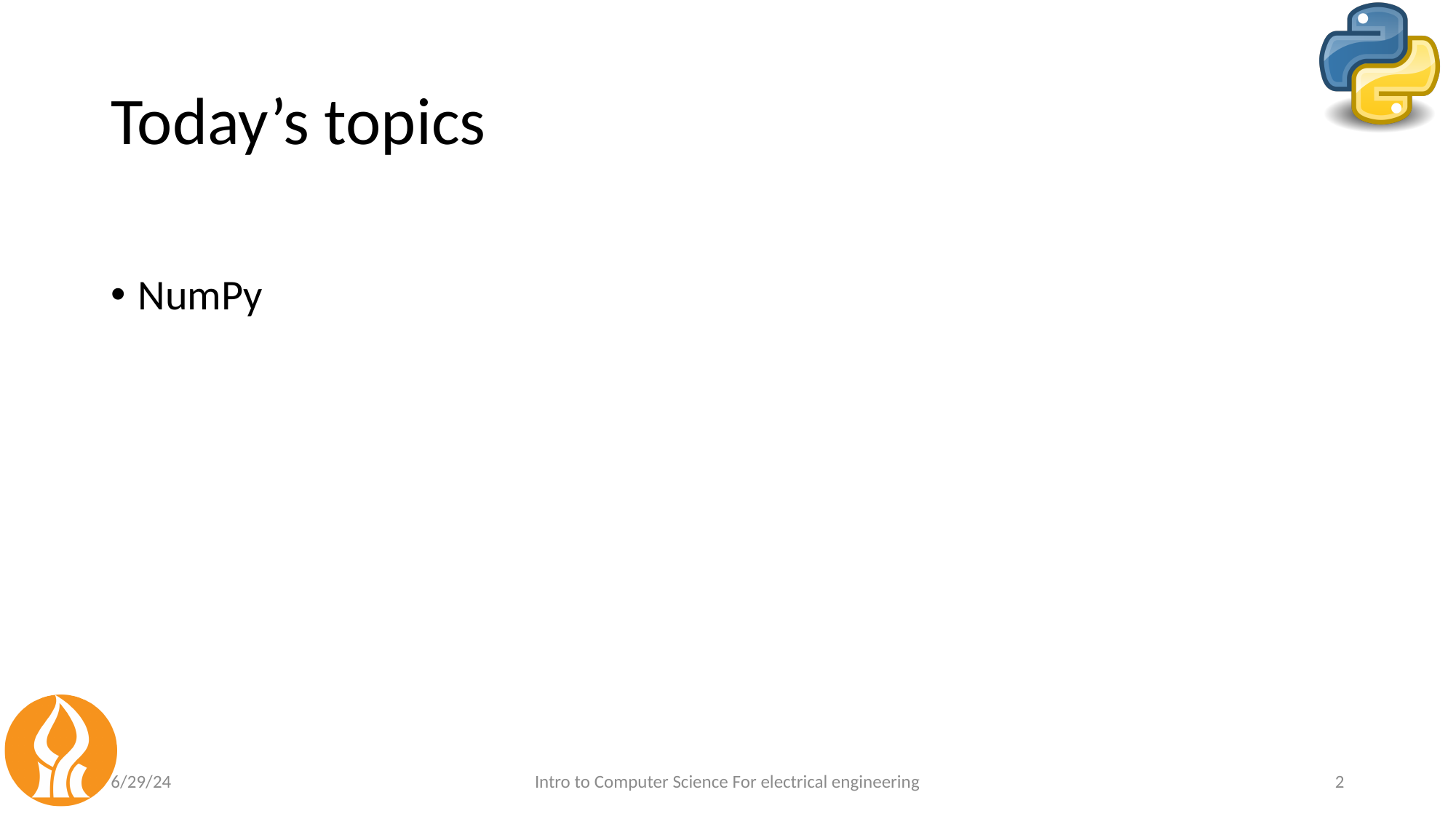

# Today’s topics

NumPy

6/29/24
Intro to Computer Science For electrical engineering
2